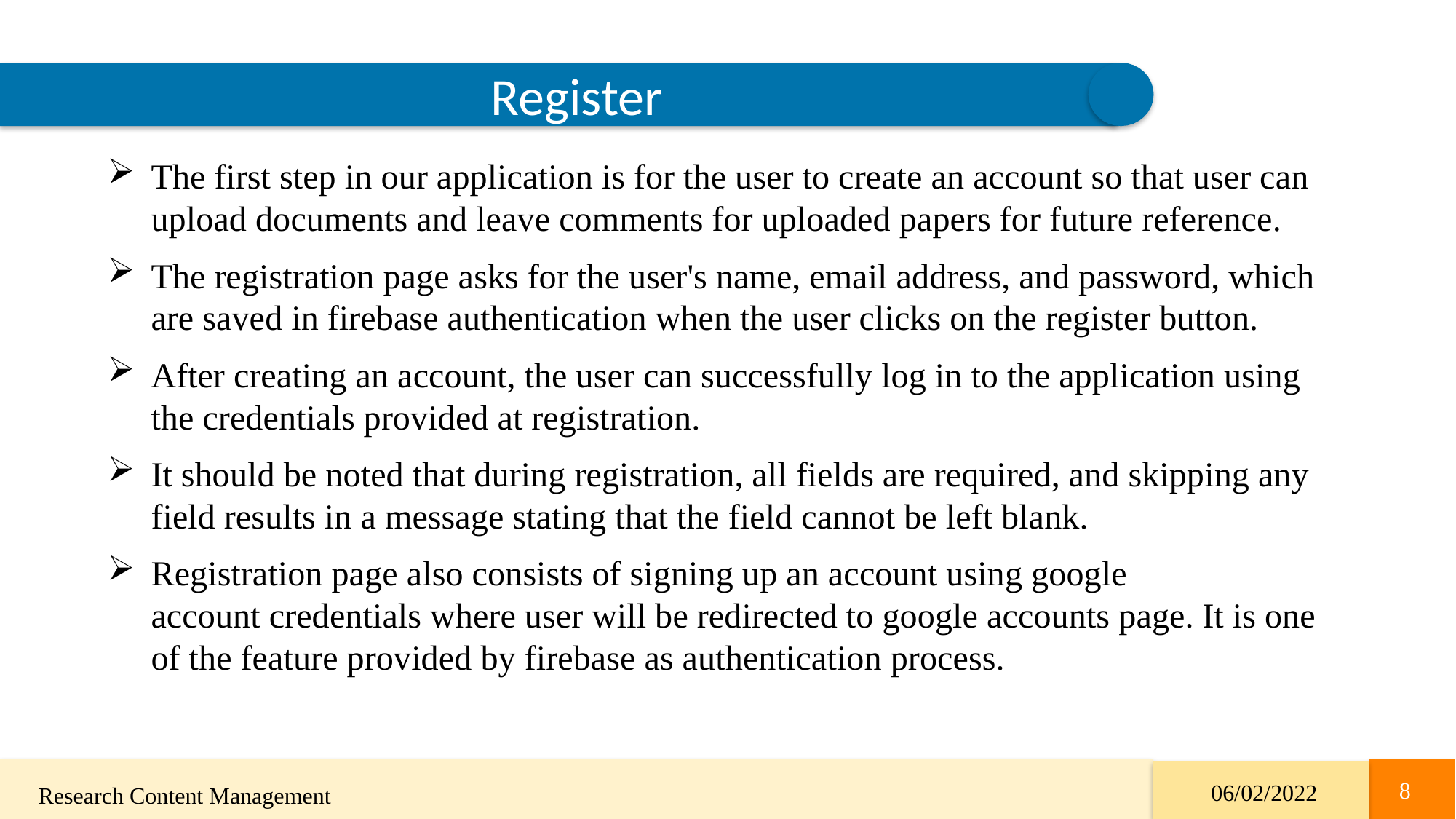

Register

The first step in our application is for the user to create an account so that user can upload documents and leave comments for uploaded papers for future reference.
The registration page asks for the user's name, email address, and password, which are saved in firebase authentication when the user clicks on the register button.
After creating an account, the user can successfully log in to the application using the credentials provided at registration.
It should be noted that during registration, all fields are required, and skipping any field results in a message stating that the field cannot be left blank.
Registration page also consists of signing up an account using google account credentials where user will be redirected to google accounts page. It is one of the feature provided by firebase as authentication process.
8

8
06/02/2022
 Research Content Management